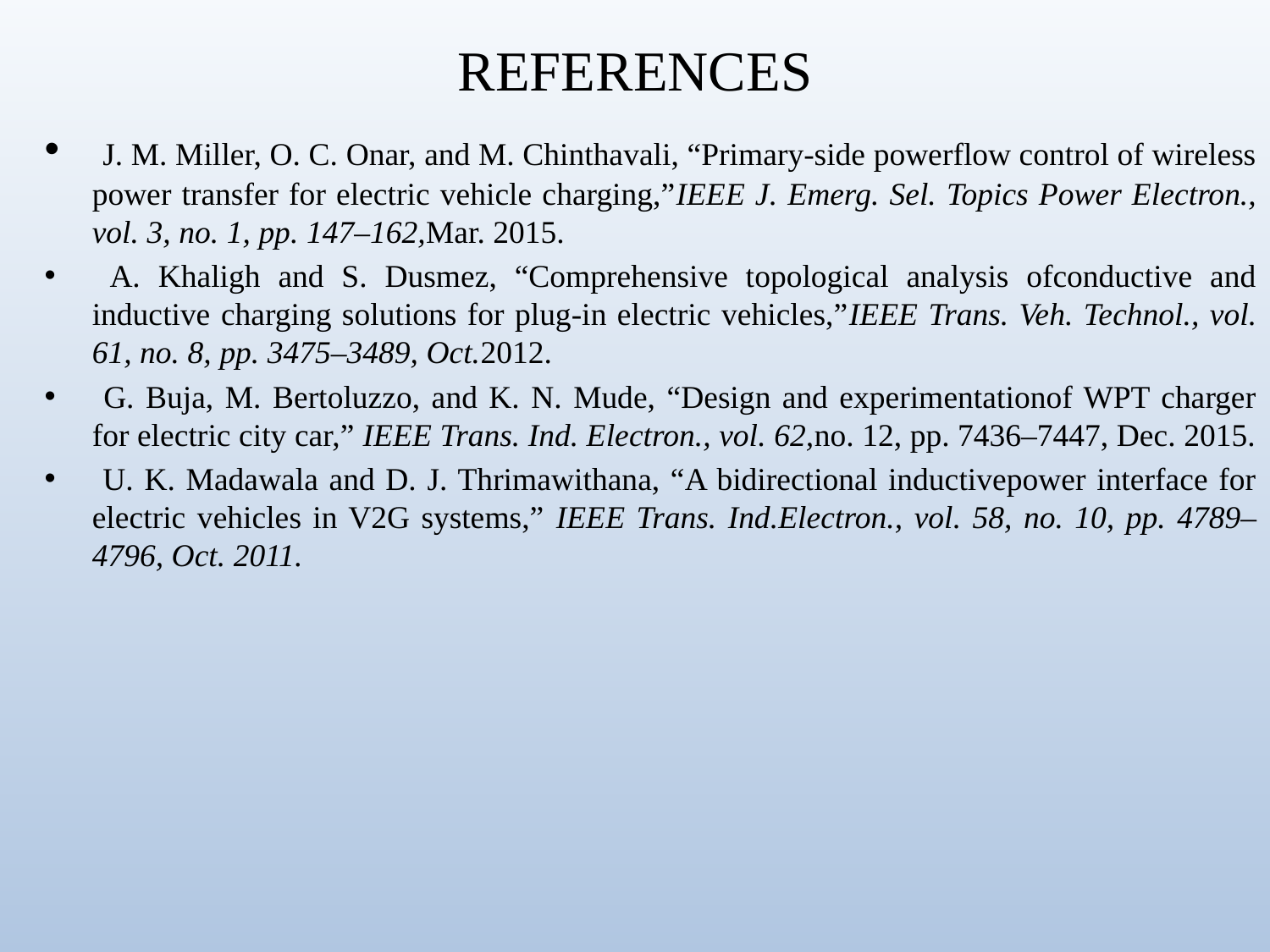

# REFERENCES
 J. M. Miller, O. C. Onar, and M. Chinthavali, “Primary-side powerflow control of wireless power transfer for electric vehicle charging,”IEEE J. Emerg. Sel. Topics Power Electron., vol. 3, no. 1, pp. 147–162,Mar. 2015.
 A. Khaligh and S. Dusmez, “Comprehensive topological analysis ofconductive and inductive charging solutions for plug-in electric vehicles,”IEEE Trans. Veh. Technol., vol. 61, no. 8, pp. 3475–3489, Oct.2012.
 G. Buja, M. Bertoluzzo, and K. N. Mude, “Design and experimentationof WPT charger for electric city car,” IEEE Trans. Ind. Electron., vol. 62,no. 12, pp. 7436–7447, Dec. 2015.
 U. K. Madawala and D. J. Thrimawithana, “A bidirectional inductivepower interface for electric vehicles in V2G systems,” IEEE Trans. Ind.Electron., vol. 58, no. 10, pp. 4789–4796, Oct. 2011.